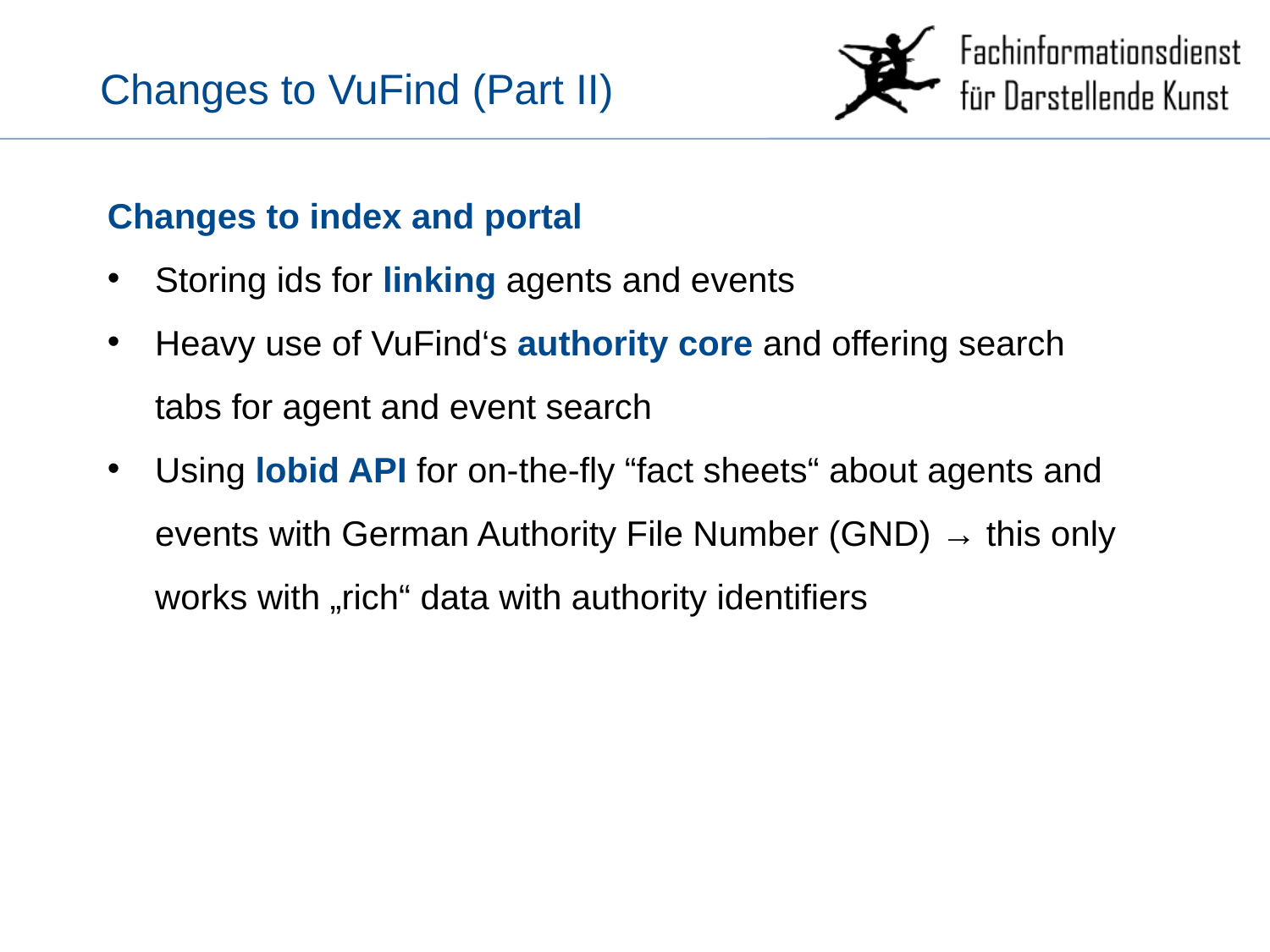

Changes to VuFind (Part II)
Changes to index and portal
Storing ids for linking agents and events
Heavy use of VuFind‘s authority core and offering search tabs for agent and event search
Using lobid API for on-the-fly “fact sheets“ about agents and events with German Authority File Number (GND) → this only works with „rich“ data with authority identifiers